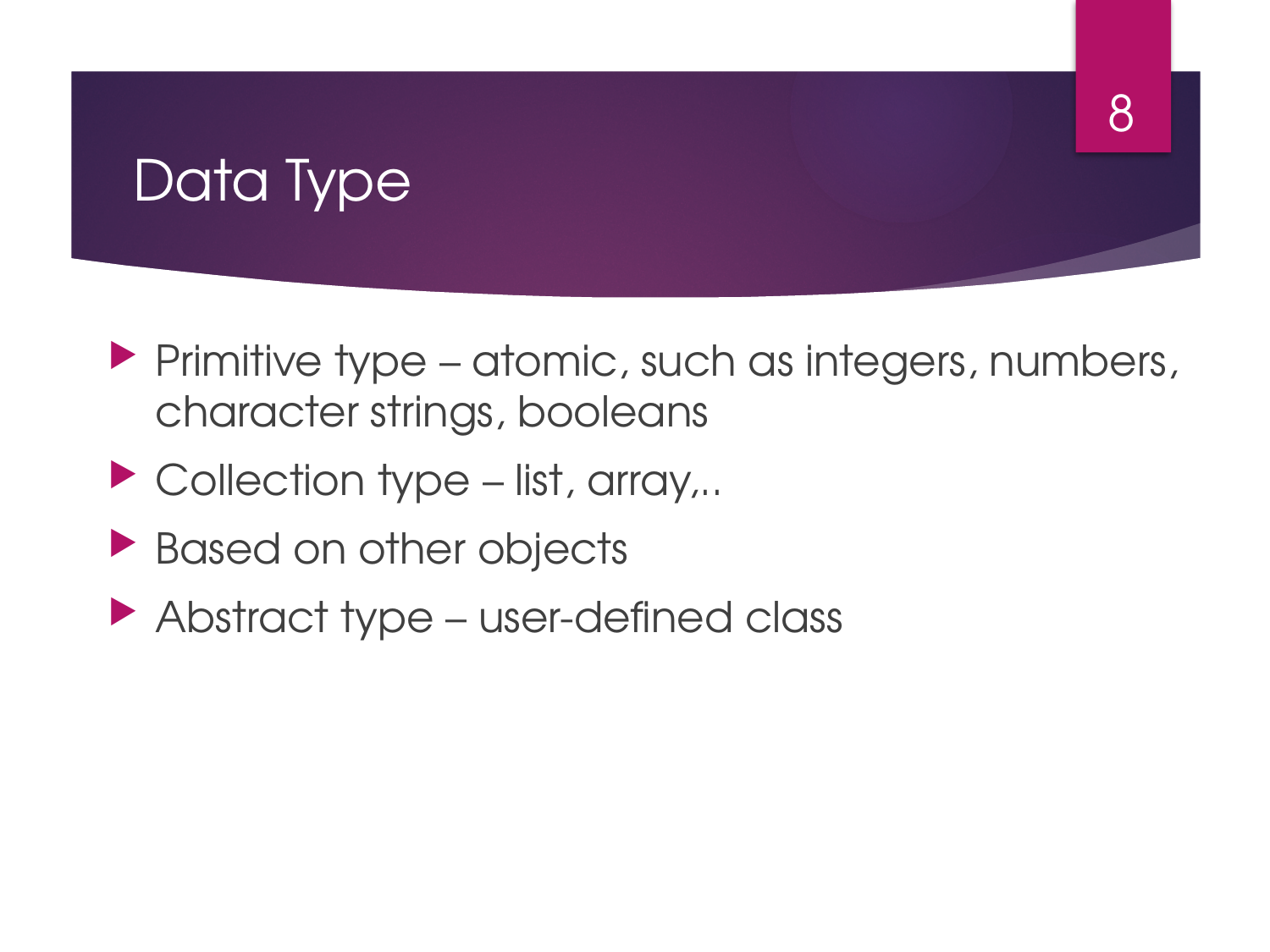

8
# Data Type
Primitive type – atomic, such as integers, numbers, character strings, booleans
Collection type – list, array,..
Based on other objects
Abstract type – user-defined class